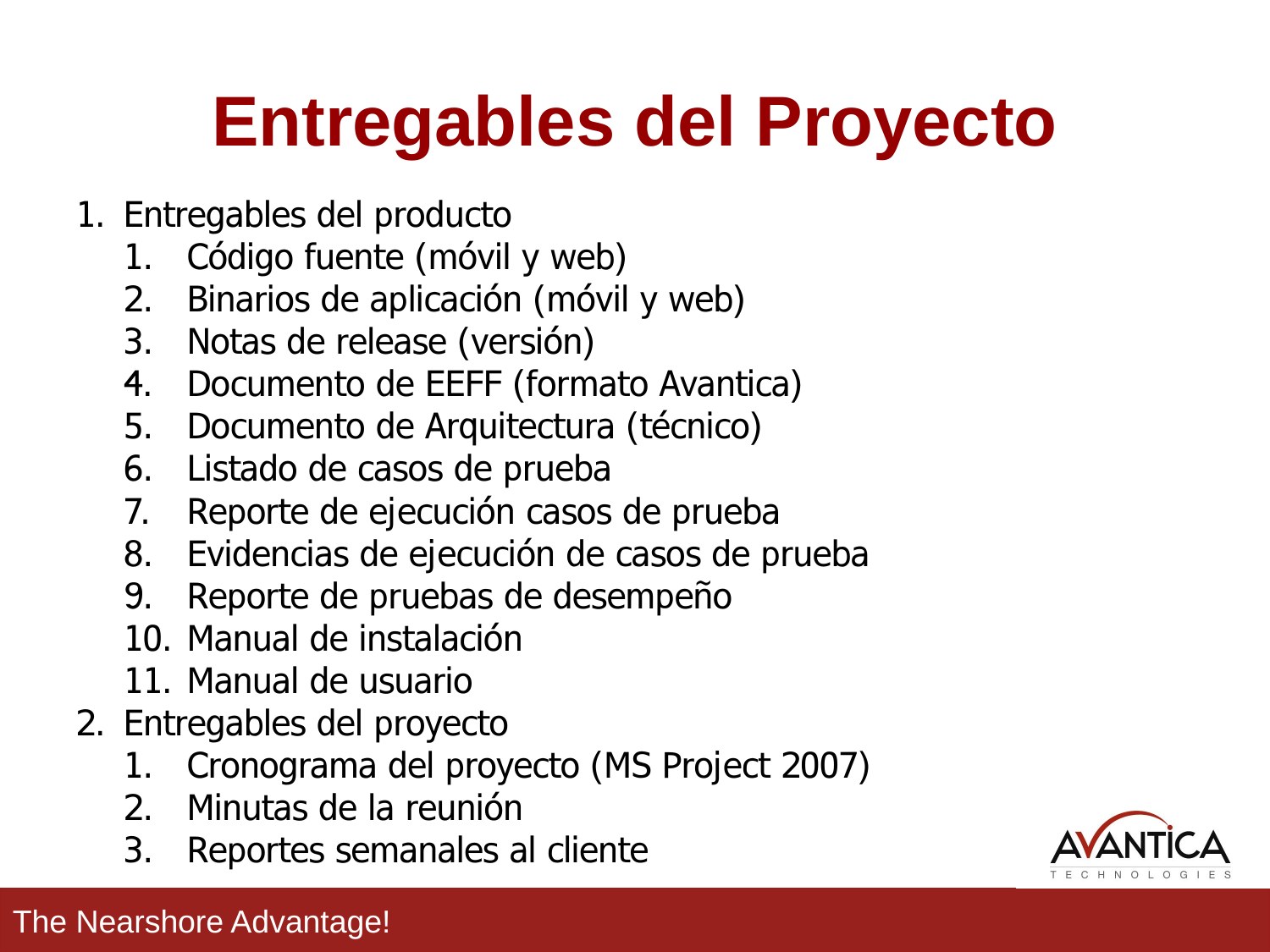

# Entregables del Proyecto
Entregables del producto
Código fuente (móvil y web)
Binarios de aplicación (móvil y web)
Notas de release (versión)
Documento de EEFF (formato Avantica)
Documento de Arquitectura (técnico)
Listado de casos de prueba
Reporte de ejecución casos de prueba
Evidencias de ejecución de casos de prueba
Reporte de pruebas de desempeño
Manual de instalación
Manual de usuario
Entregables del proyecto
Cronograma del proyecto (MS Project 2007)
Minutas de la reunión
Reportes semanales al cliente